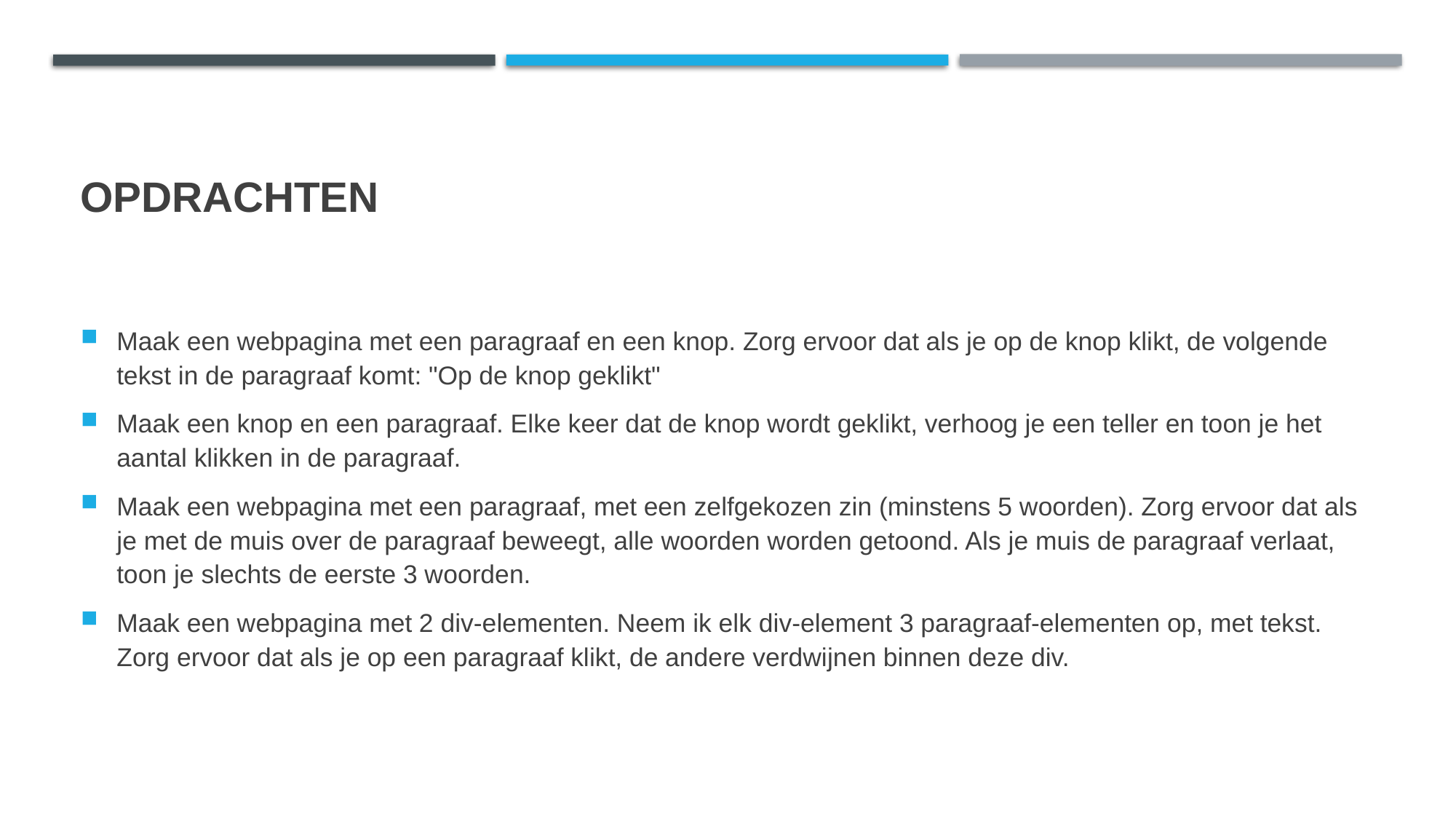

# Opdrachten
Maak een webpagina met een paragraaf en een knop. Zorg ervoor dat als je op de knop klikt, de volgende tekst in de paragraaf komt: "Op de knop geklikt"
Maak een knop en een paragraaf. Elke keer dat de knop wordt geklikt, verhoog je een teller en toon je het aantal klikken in de paragraaf.
Maak een webpagina met een paragraaf, met een zelfgekozen zin (minstens 5 woorden). Zorg ervoor dat als je met de muis over de paragraaf beweegt, alle woorden worden getoond. Als je muis de paragraaf verlaat, toon je slechts de eerste 3 woorden.
Maak een webpagina met 2 div-elementen. Neem ik elk div-element 3 paragraaf-elementen op, met tekst. Zorg ervoor dat als je op een paragraaf klikt, de andere verdwijnen binnen deze div.